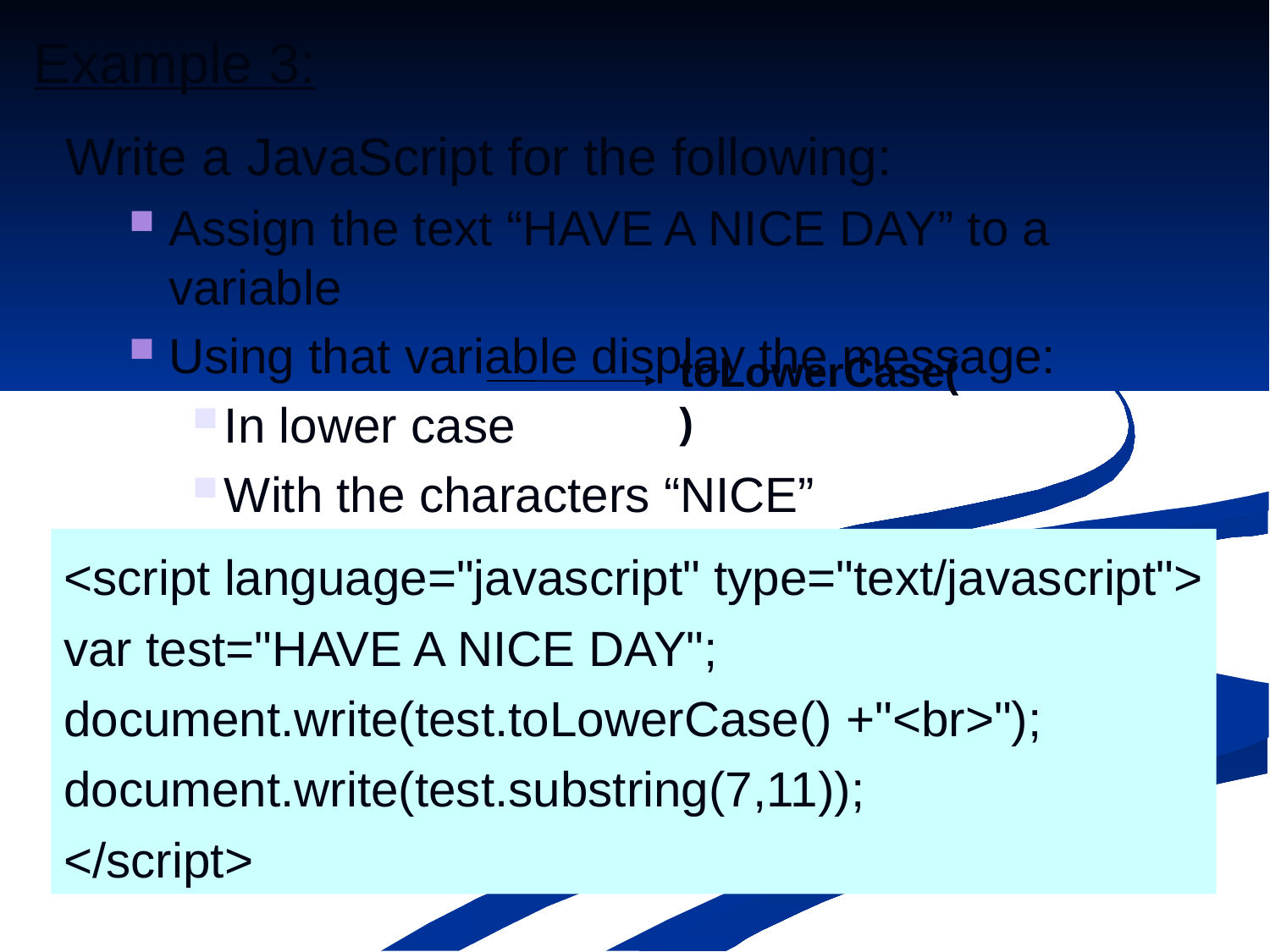

Example 3:
Write a JavaScript for the following:
Assign the text “HAVE A NICE DAY” to a variable
Using that variable display the message:
In lower case
With the characters “NICE”
toLowerCase( )

<script language="javascript" type="text/javascript">
var test="HAVE A NICE DAY";
document.write(test.toLowerCase() +"<br>");
document.write(test.substring(7,11));
</script>